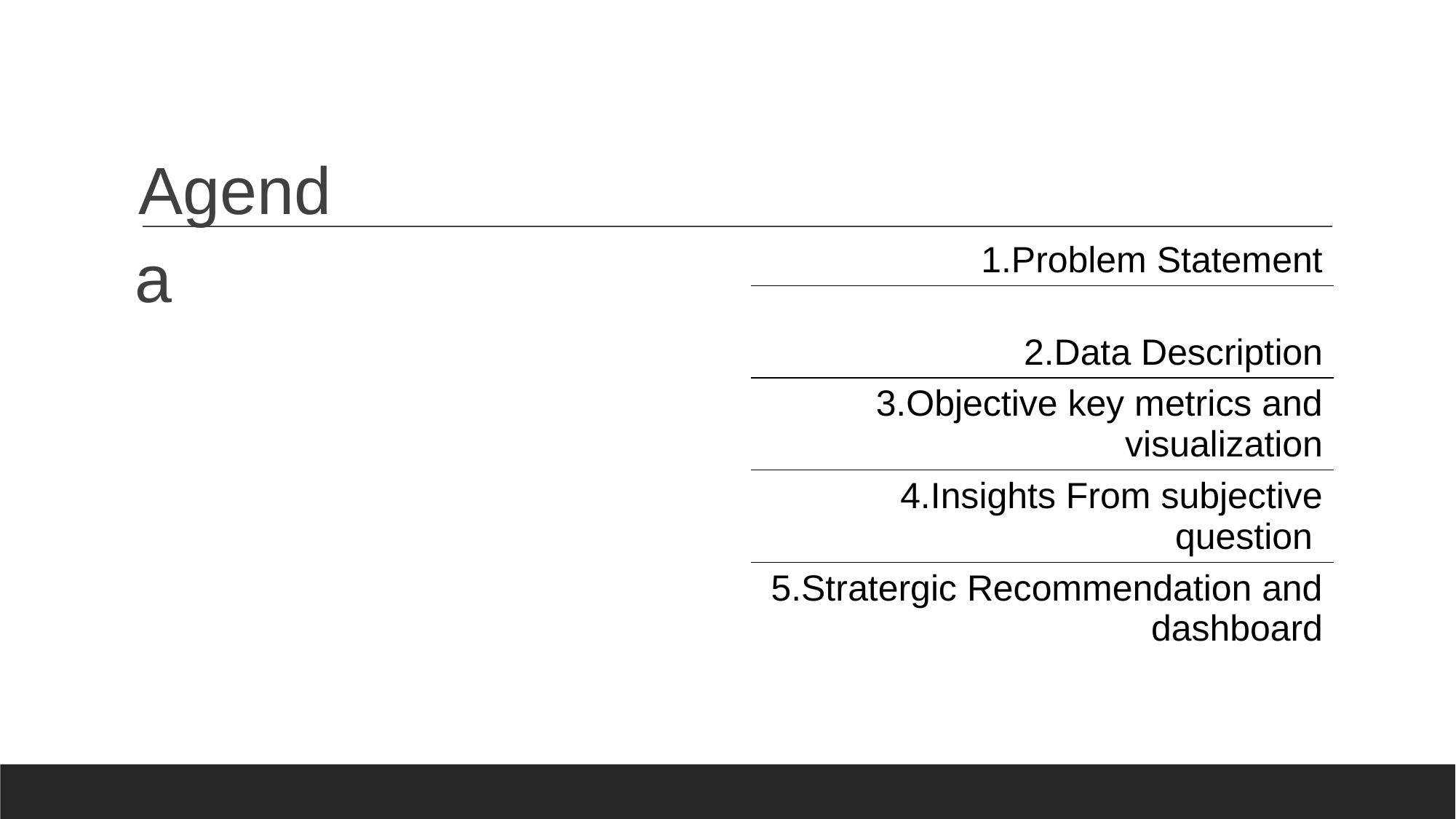

Agenda
| 1.Problem Statement |
| --- |
| 2.Data Description |
| 3.Objective key metrics and visualization |
| 4.Insights From subjective question |
| 5.Stratergic Recommendation and dashboard |